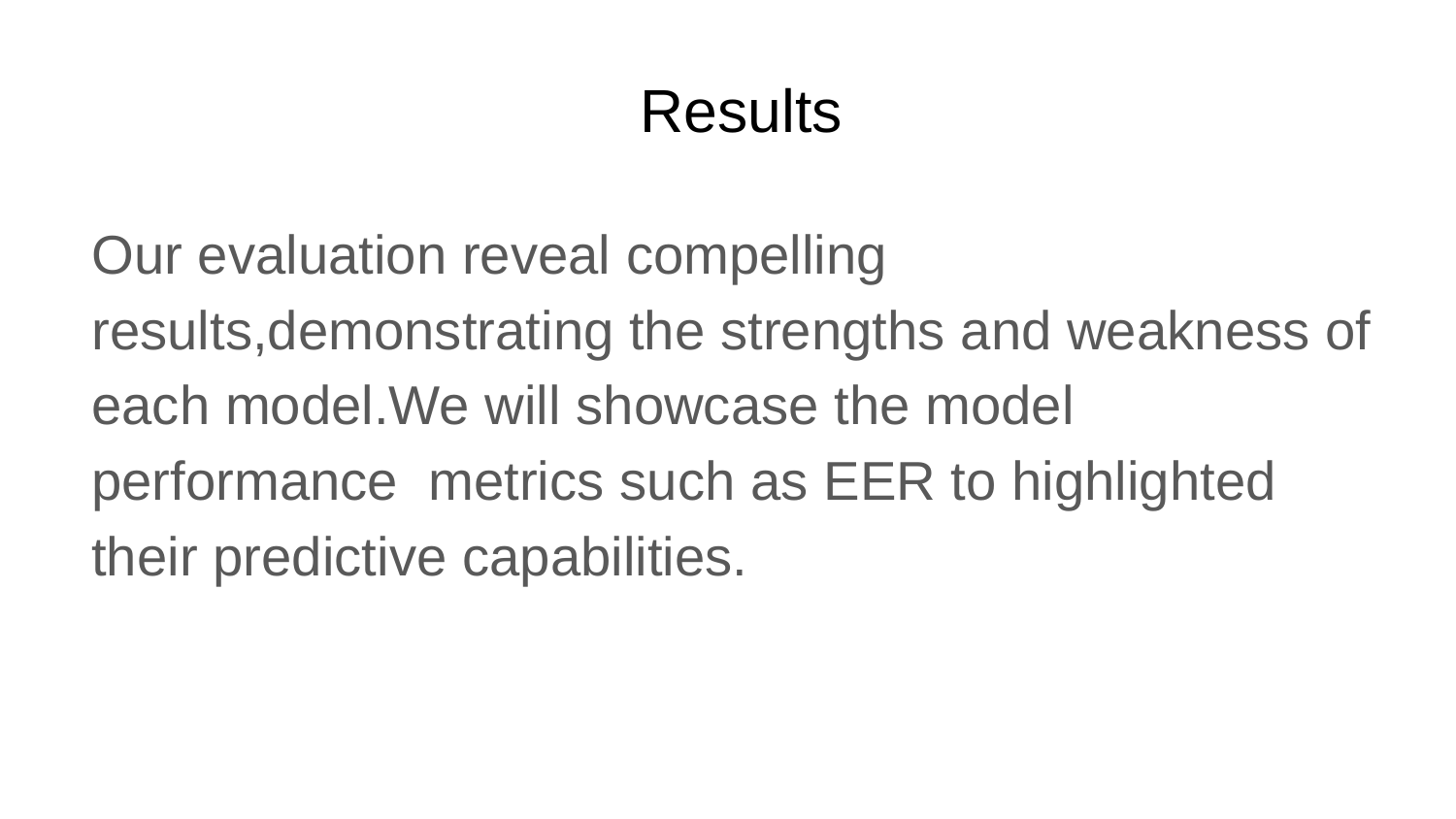

# Results
Our evaluation reveal compelling results,demonstrating the strengths and weakness of each model.We will showcase the model performance  metrics such as EER to highlighted their predictive capabilities.